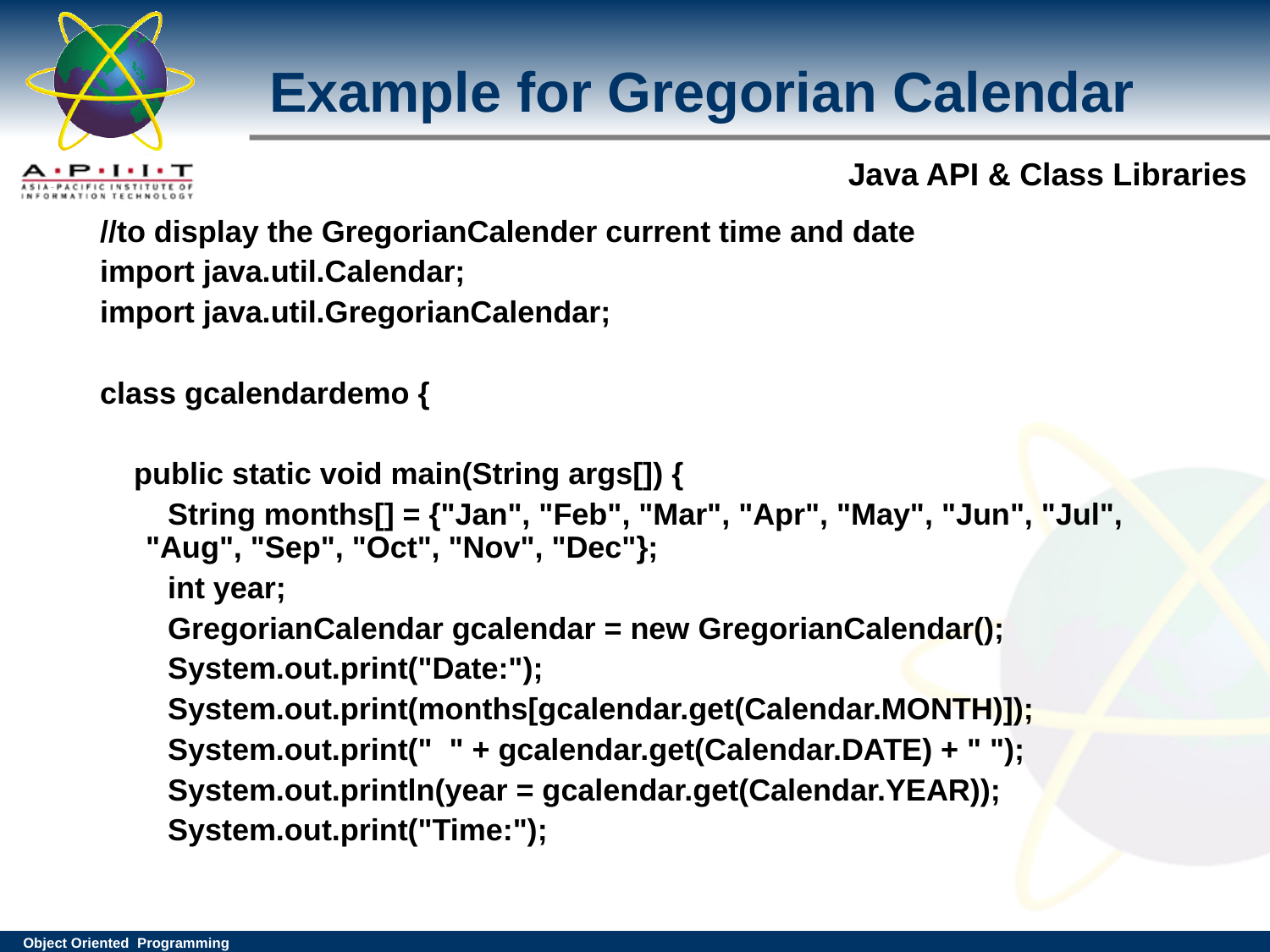

# Example for Gregorian Calendar
//to display the GregorianCalender current time and date
import java.util.Calendar;
import java.util.GregorianCalendar;

class gcalendardemo {

    public static void main(String args[]) {
        String months[] = {"Jan", "Feb", "Mar", "Apr", "May", "Jun", "Jul", "Aug", "Sep", "Oct", "Nov", "Dec"};
        int year;
        GregorianCalendar gcalendar = new GregorianCalendar();
        System.out.print("Date:");
        System.out.print(months[gcalendar.get(Calendar.MONTH)]);
        System.out.print("  " + gcalendar.get(Calendar.DATE) + " ");
        System.out.println(year = gcalendar.get(Calendar.YEAR));
        System.out.print("Time:");